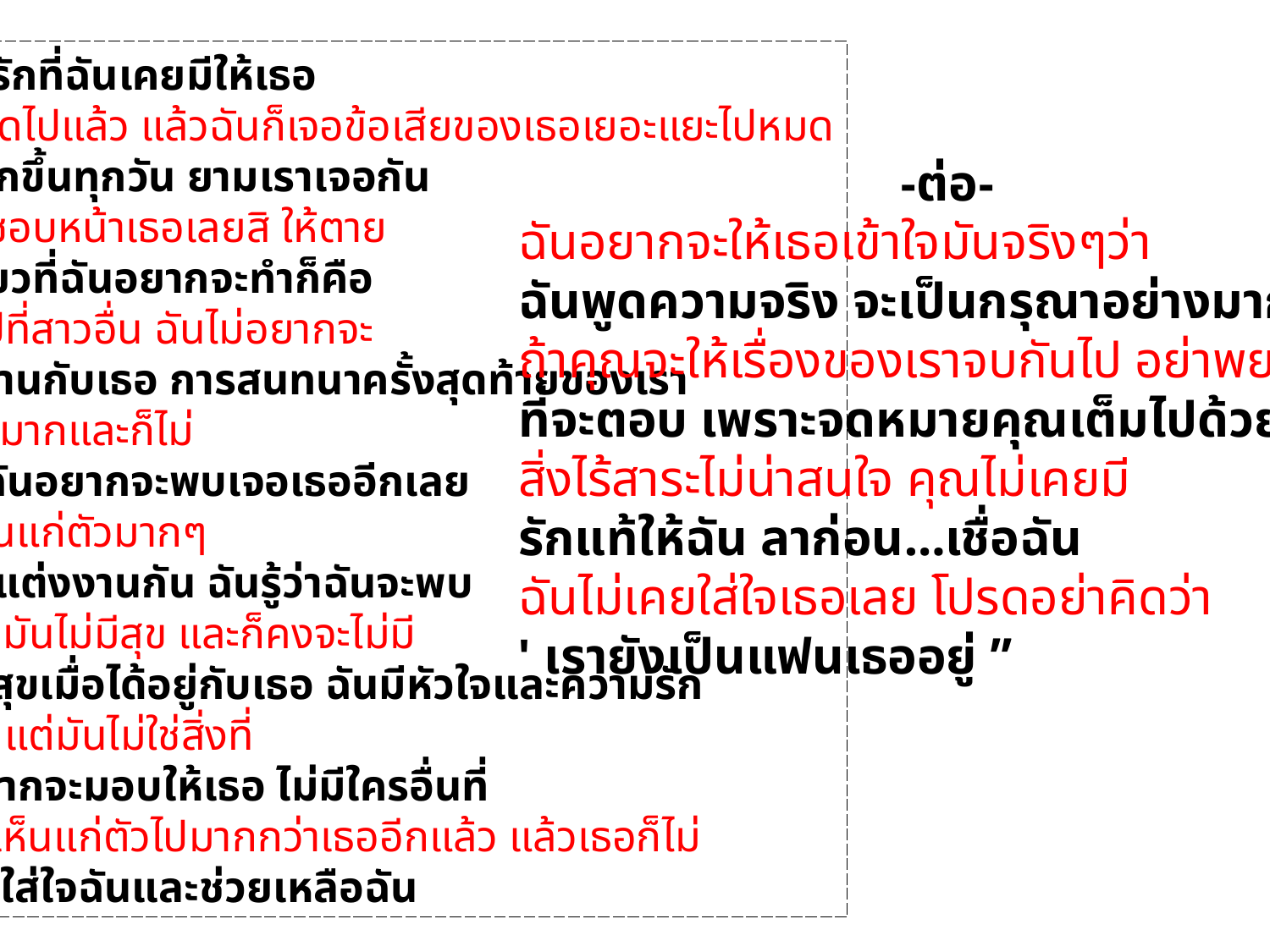

ความรักที่ฉันเคยมีให้เธอ
มันหมดไปแล้ว แล้วฉันก็เจอข้อเสียของเธอเยอะแยะไปหมด
มันมากขึ้นทุกวัน ยามเราเจอกัน
ฉันไม่ชอบหน้าเธอเลยสิ ให้ตาย
สิ่งเดียวที่ฉันอยากจะทำก็คือ
มองไปที่สาวอื่น ฉันไม่อยากจะ
แต่งงานกับเธอ การสนทนาครั้งสุดท้ายของเรา
น่าเบื่อมากและก็ไม่
ทำให้ฉันอยากจะพบเจอเธออีกเลย
เธอเห็นแก่ตัวมากๆ
ถ้าเราแต่งงานกัน ฉันรู้ว่าฉันจะพบ
ว่าชีวิตมันไม่มีสุข และก็คงจะไม่มี
ความสุขเมื่อได้อยู่กับเธอ ฉันมีหัวใจและความรัก
ที่จะให้ แต่มันไม่ใช่สิ่งที่
ฉันอยากจะมอบให้เธอ ไม่มีใครอื่นที่
โง่และเห็นแก่ตัวไปมากกว่าเธออีกแล้ว แล้วเธอก็ไม่
เคยจะใส่ใจฉันและช่วยเหลือฉัน
-ต่อ-
ฉันอยากจะให้เธอเข้าใจมันจริงๆว่า
ฉันพูดความจริง จะเป็นกรุณาอย่างมาก
ถ้าคุณจะให้เรื่องของเราจบกันไป อย่าพยายาม
ที่จะตอบ เพราะจดหมายคุณเต็มไปด้วย
สิ่งไร้สาระไม่น่าสนใจ คุณไม่เคยมี
รักแท้ให้ฉัน ลาก่อน…เชื่อฉัน
ฉันไม่เคยใส่ใจเธอเลย โปรดอย่าคิดว่า
' เรายังเป็นแฟนเธออยู่ ”